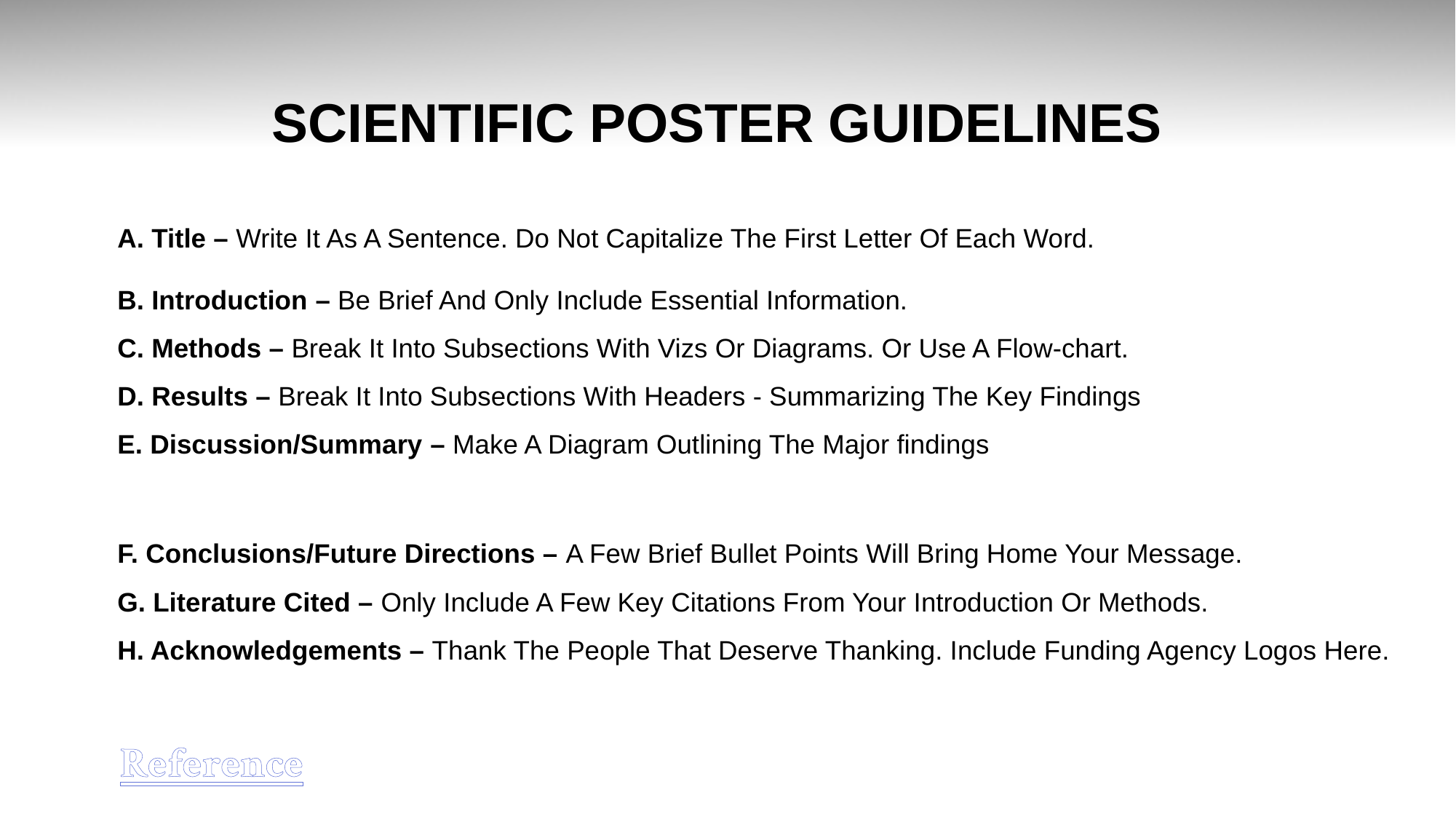

# Scientific Poster Guidelines
A. Title – Write It As A Sentence. Do Not Capitalize The First Letter Of Each Word.
B. Introduction – Be Brief And Only Include Essential Information.
C. Methods – Break It Into Subsections With Vizs Or Diagrams. Or Use A Flow-chart.
D. Results – Break It Into Subsections With Headers - Summarizing The Key Findings
E. Discussion/Summary – Make A Diagram Outlining The Major findings
F. Conclusions/Future Directions – A Few Brief Bullet Points Will Bring Home Your Message.
G. Literature Cited – Only Include A Few Key Citations From Your Introduction Or Methods.
H. Acknowledgements – Thank The People That Deserve Thanking. Include Funding Agency Logos Here.

Reference